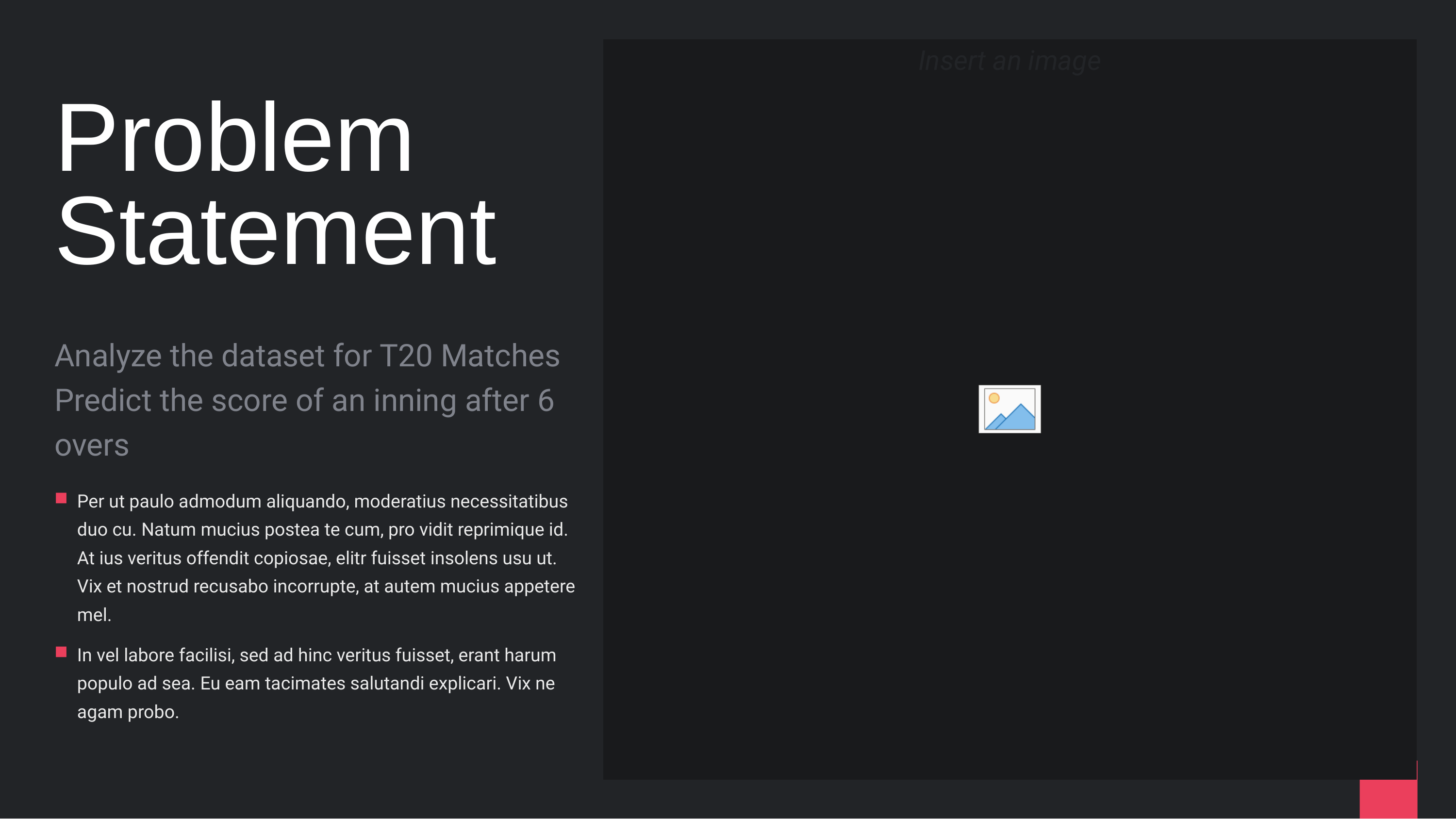

# Problem Statement
Analyze the dataset for T20 Matches
Predict the score of an inning after 6 overs
Per ut paulo admodum aliquando, moderatius necessitatibus duo cu. Natum mucius postea te cum, pro vidit reprimique id. At ius veritus offendit copiosae, elitr fuisset insolens usu ut. Vix et nostrud recusabo incorrupte, at autem mucius appetere mel.
In vel labore facilisi, sed ad hinc veritus fuisset, erant harum populo ad sea. Eu eam tacimates salutandi explicari. Vix ne agam probo.